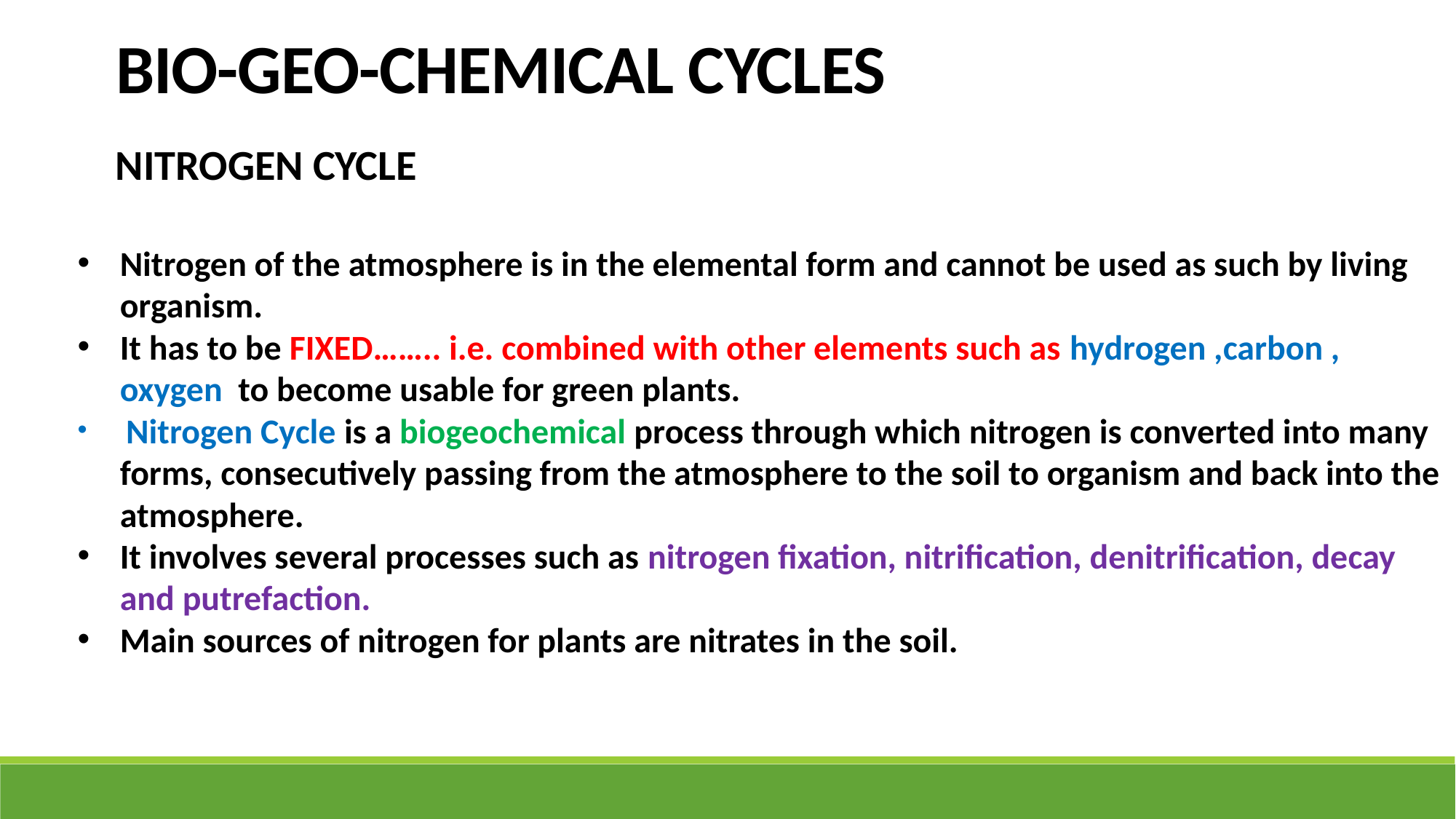

BIO-GEO-CHEMICAL CYCLES
NITROGEN CYCLE
Nitrogen of the atmosphere is in the elemental form and cannot be used as such by living organism.
It has to be FIXED…….. i.e. combined with other elements such as hydrogen ,carbon , oxygen  to become usable for green plants.
 Nitrogen Cycle is a biogeochemical process through which nitrogen is converted into many forms, consecutively passing from the atmosphere to the soil to organism and back into the atmosphere.
It involves several processes such as nitrogen fixation, nitrification, denitrification, decay and putrefaction.
Main sources of nitrogen for plants are nitrates in the soil.